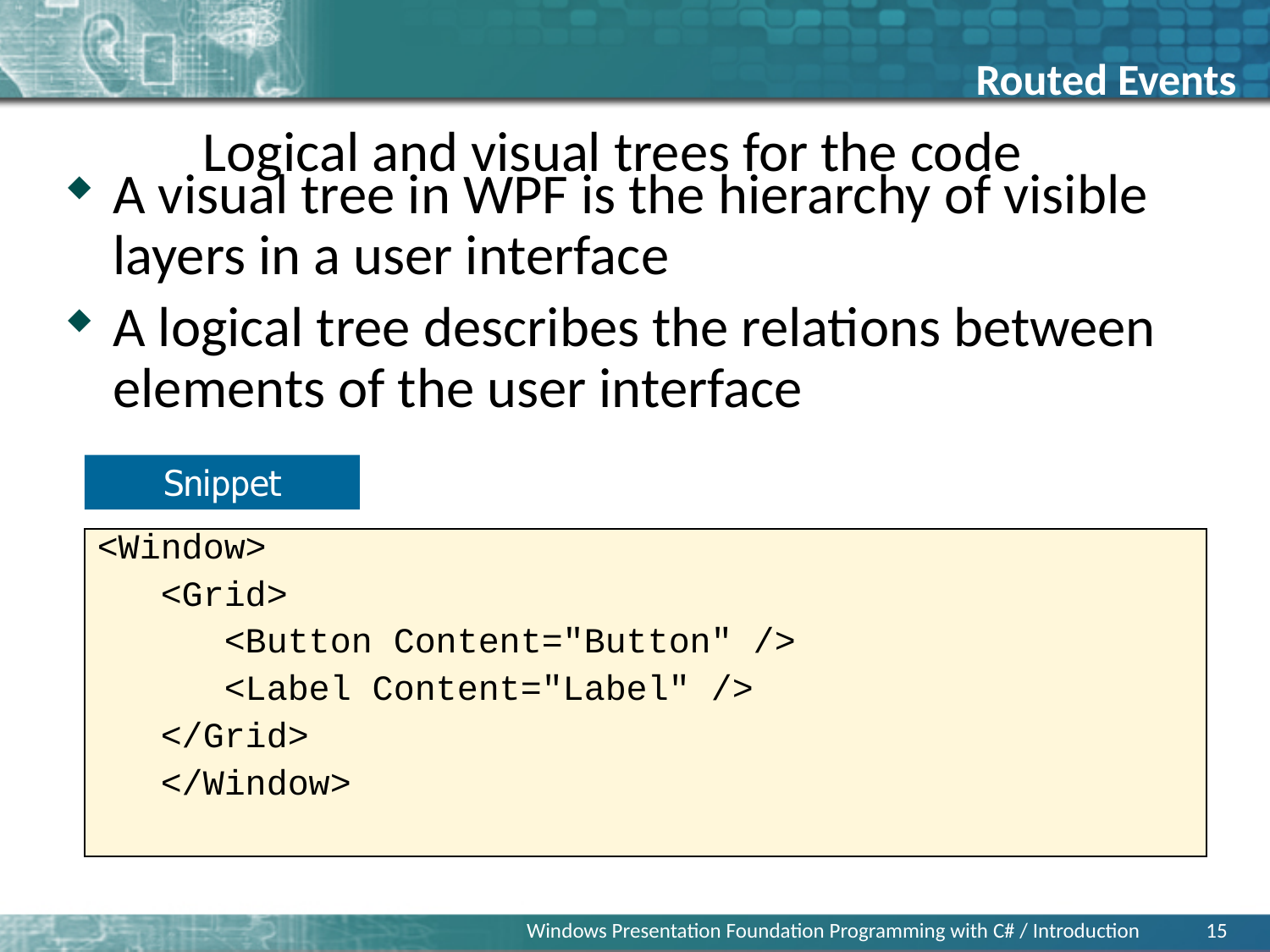

Routed Events
Logical and visual trees for the code
A visual tree in WPF is the hierarchy of visible layers in a user interface
A logical tree describes the relations between elements of the user interface
Snippet
<Window>
<Grid>
<Button Content="Button" />
<Label Content="Label" />
</Grid>
</Window>
Windows Presentation Foundation Programming with C# / Introduction
15